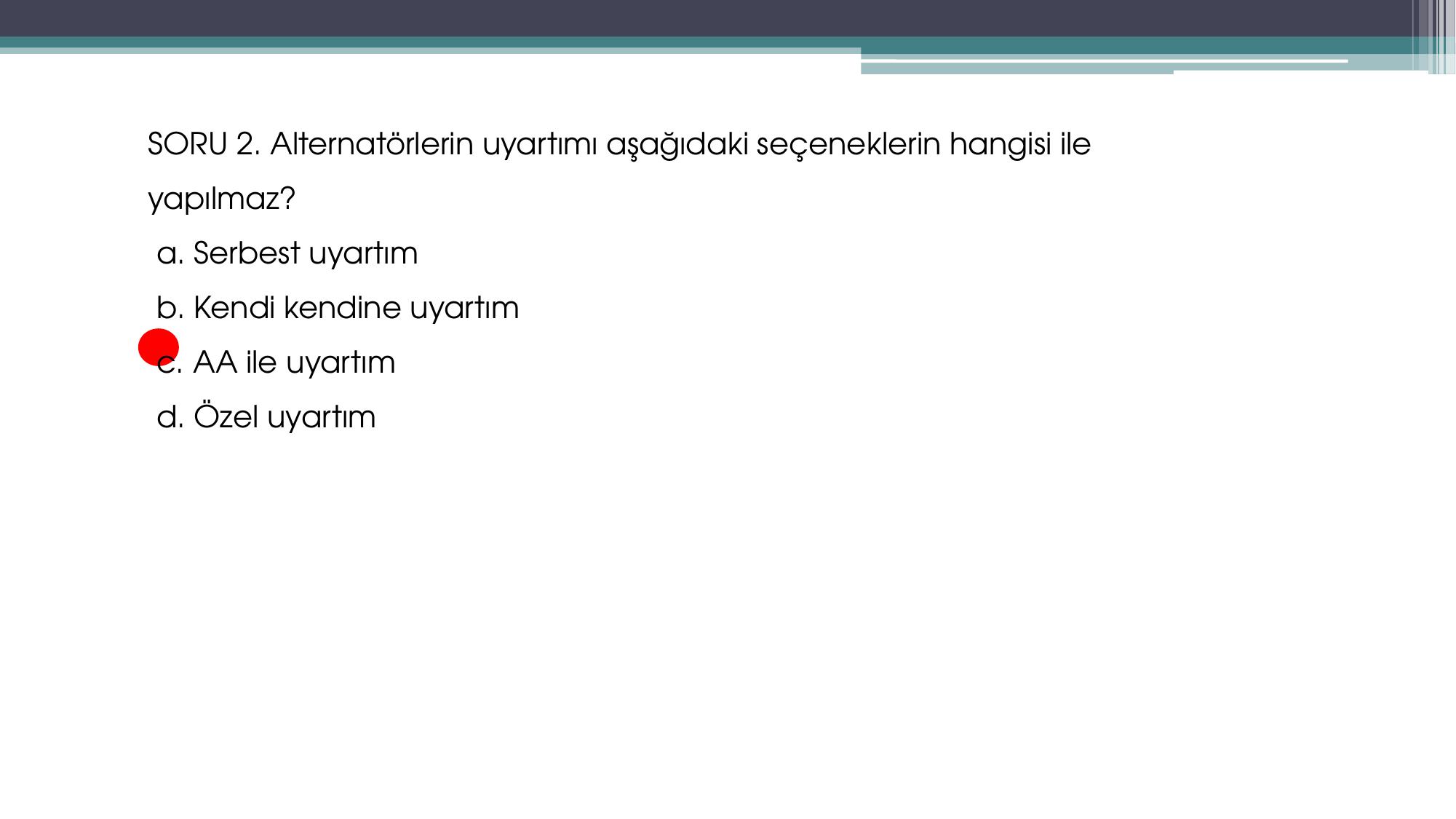

SORU 2. Alternatörlerin uyartımı aşağıdaki seçeneklerin hangisi ile yapılmaz?
 a. Serbest uyartım
 b. Kendi kendine uyartım
 c. AA ile uyartım
 d. Özel uyartım